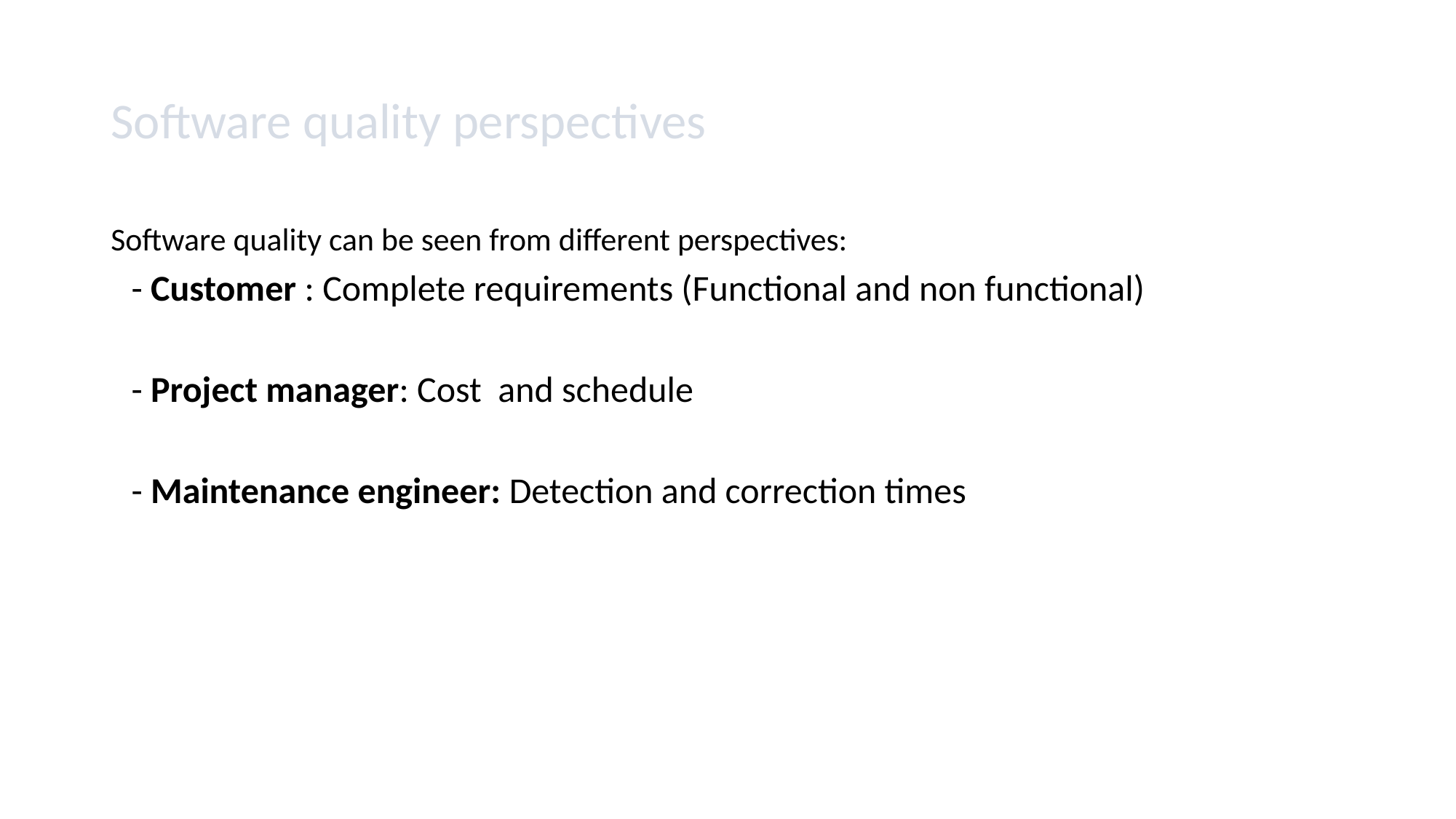

# Software quality perspectives
Software quality can be seen from different perspectives:
	- Customer : Complete requirements (Functional and non functional)

	- Project manager: Cost  and schedule

	- Maintenance engineer: Detection and correction times